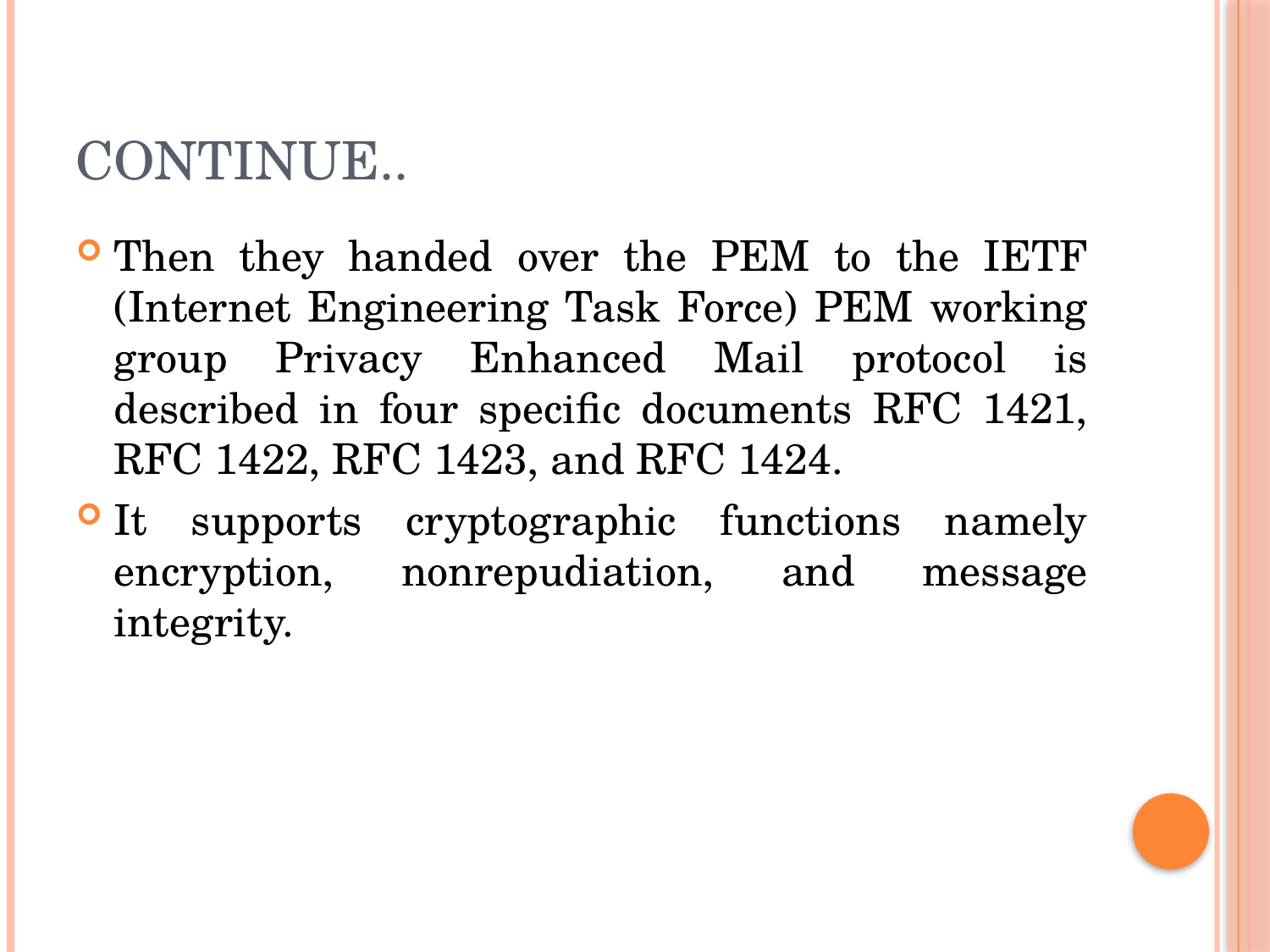

# Continue..
Then they handed over the PEM to the IETF (Internet Engineering Task Force) PEM working group Privacy Enhanced Mail protocol is described in four specific documents RFC 1421, RFC 1422, RFC 1423, and RFC 1424.
It supports cryptographic functions namely encryption, nonrepudiation, and message integrity.